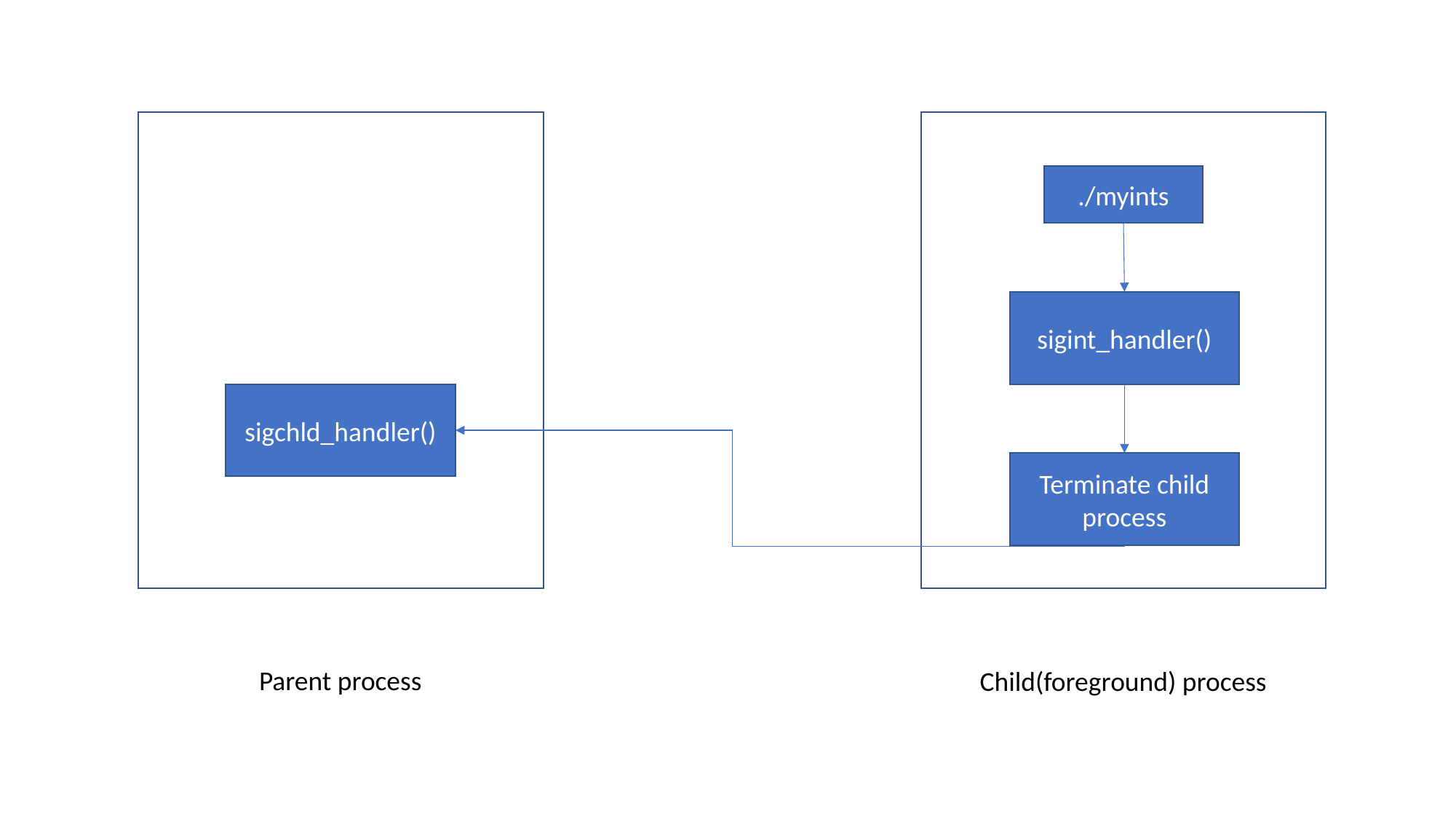

./myints
sigint_handler()
sigchld_handler()
Terminate child process
Parent process
Child(foreground) process